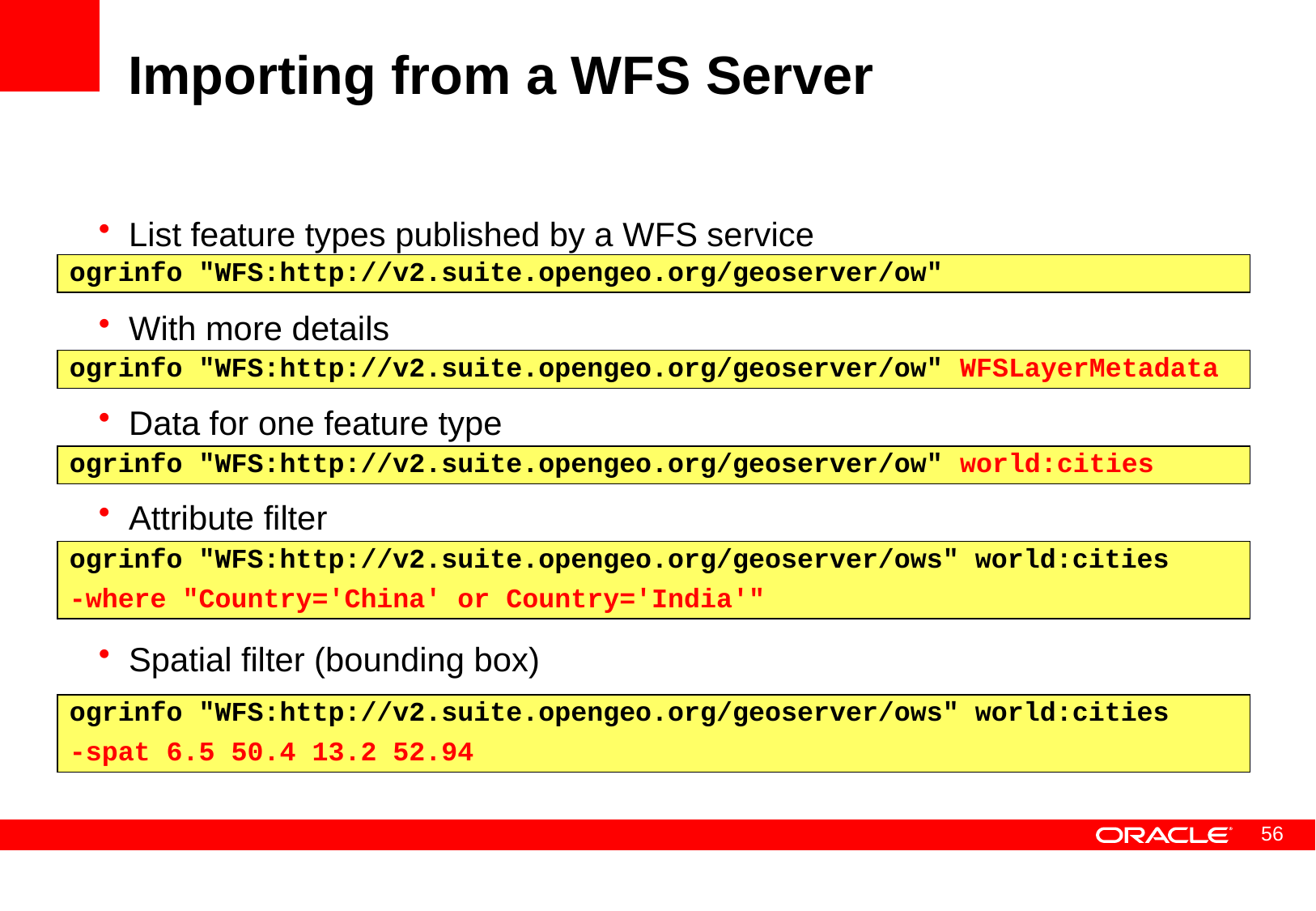

# Importing from a WFS Server
List feature types published by a WFS service

With more details

Data for one feature type

Attribute filter

Spatial filter (bounding box)
ogrinfo "WFS:http://v2.suite.opengeo.org/geoserver/ow"
ogrinfo "WFS:http://v2.suite.opengeo.org/geoserver/ow" WFSLayerMetadata
ogrinfo "WFS:http://v2.suite.opengeo.org/geoserver/ow" world:cities
ogrinfo "WFS:http://v2.suite.opengeo.org/geoserver/ows" world:cities
-where "Country='China' or Country='India'"
ogrinfo "WFS:http://v2.suite.opengeo.org/geoserver/ows" world:cities
-spat 6.5 50.4 13.2 52.94